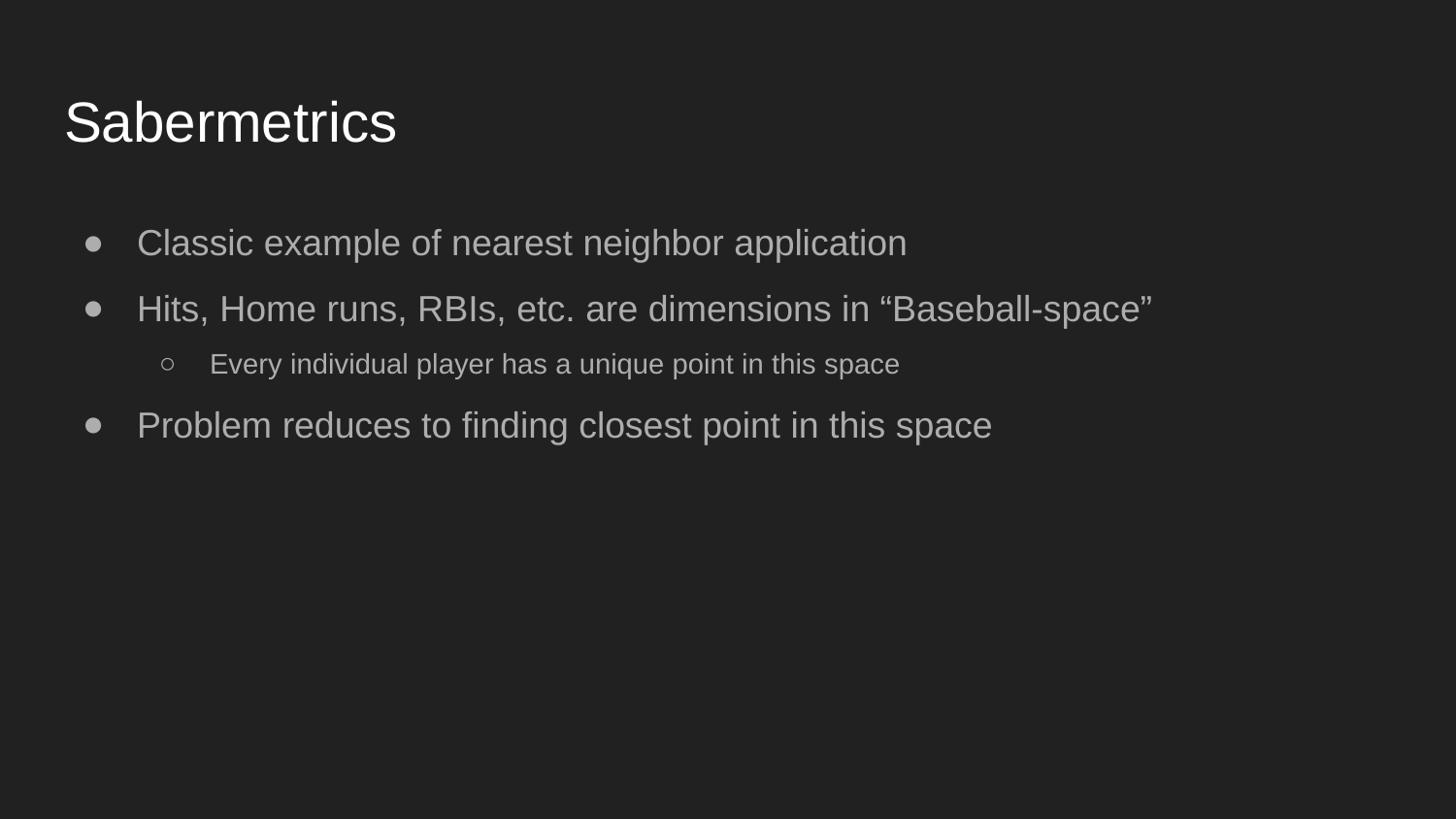

# Sabermetrics
Classic example of nearest neighbor application
Hits, Home runs, RBIs, etc. are dimensions in “Baseball-space”
Every individual player has a unique point in this space
Problem reduces to finding closest point in this space